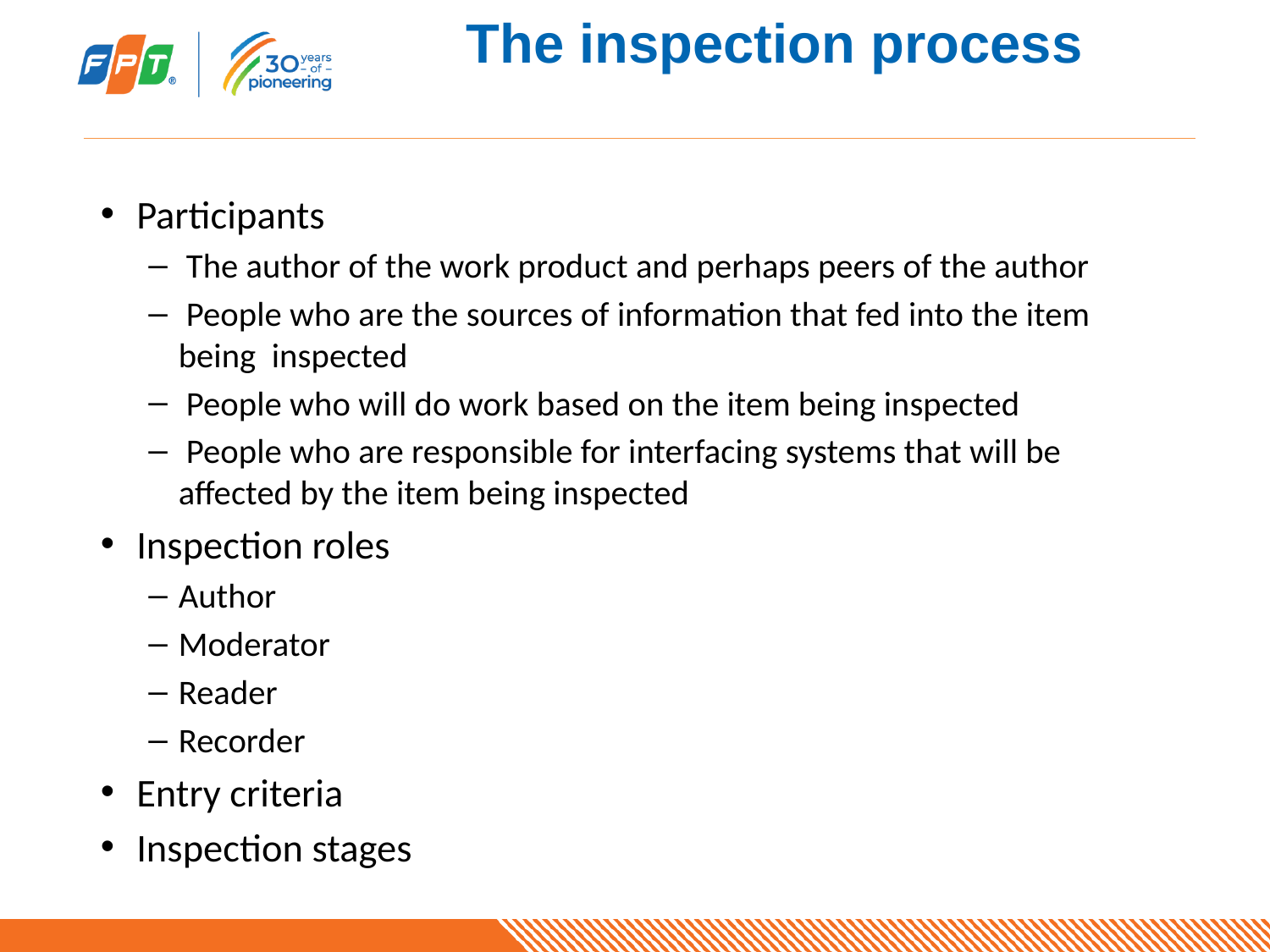

# The inspection process
Participants
 The author of the work product and perhaps peers of the author
 People who are the sources of information that fed into the item being  inspected
 People who will do work based on the item being inspected
 People who are responsible for interfacing systems that will be affected by the item being inspected
Inspection roles
Author
Moderator
Reader
Recorder
Entry criteria
Inspection stages